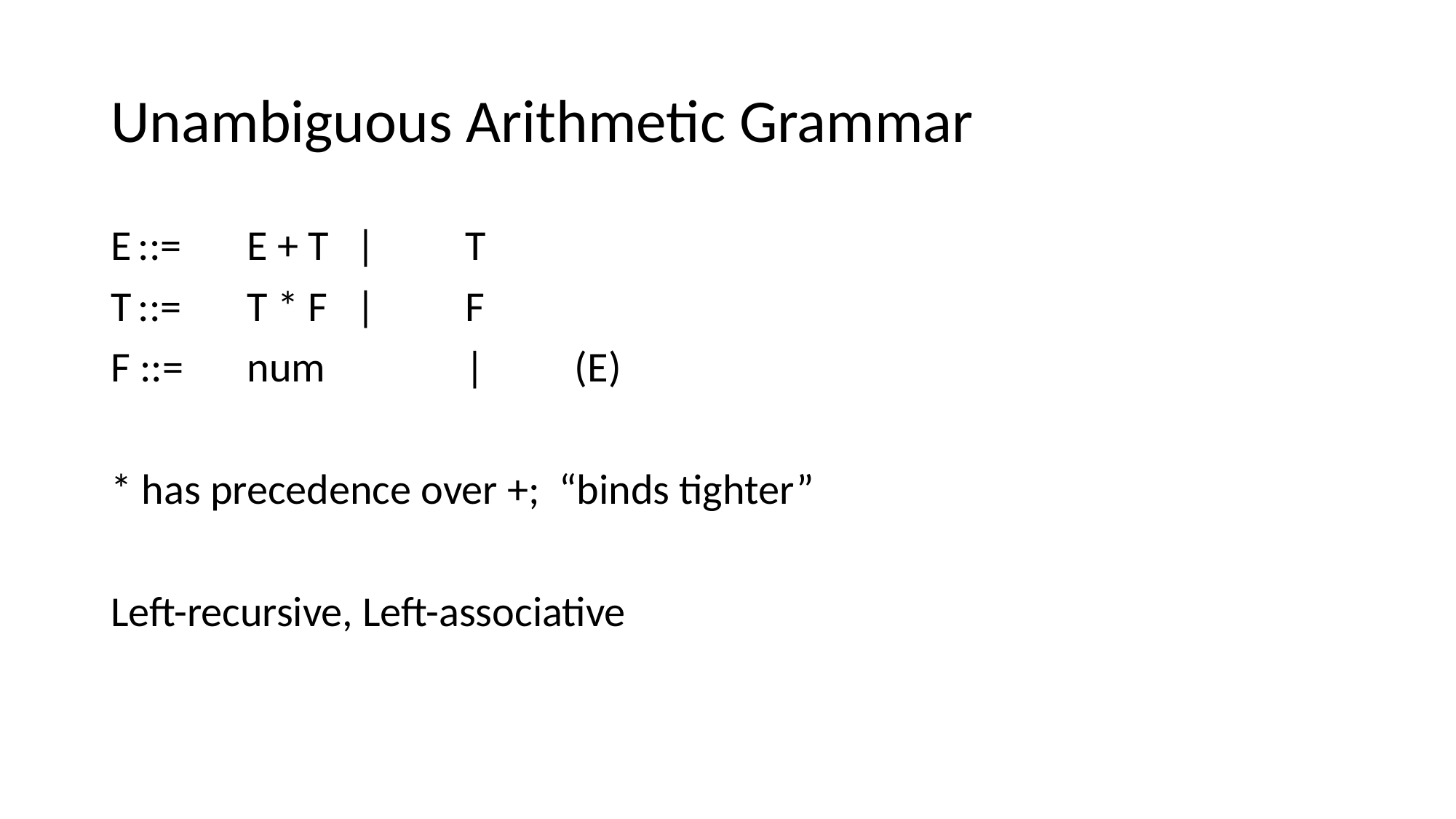

# Unambiguous Arithmetic Grammar
E	::=	E + T	|	T
T	::=	T * F	|	F
F ::=	num		|	(E)

* has precedence over +;  “binds tighter”

Left-recursive, Left-associative